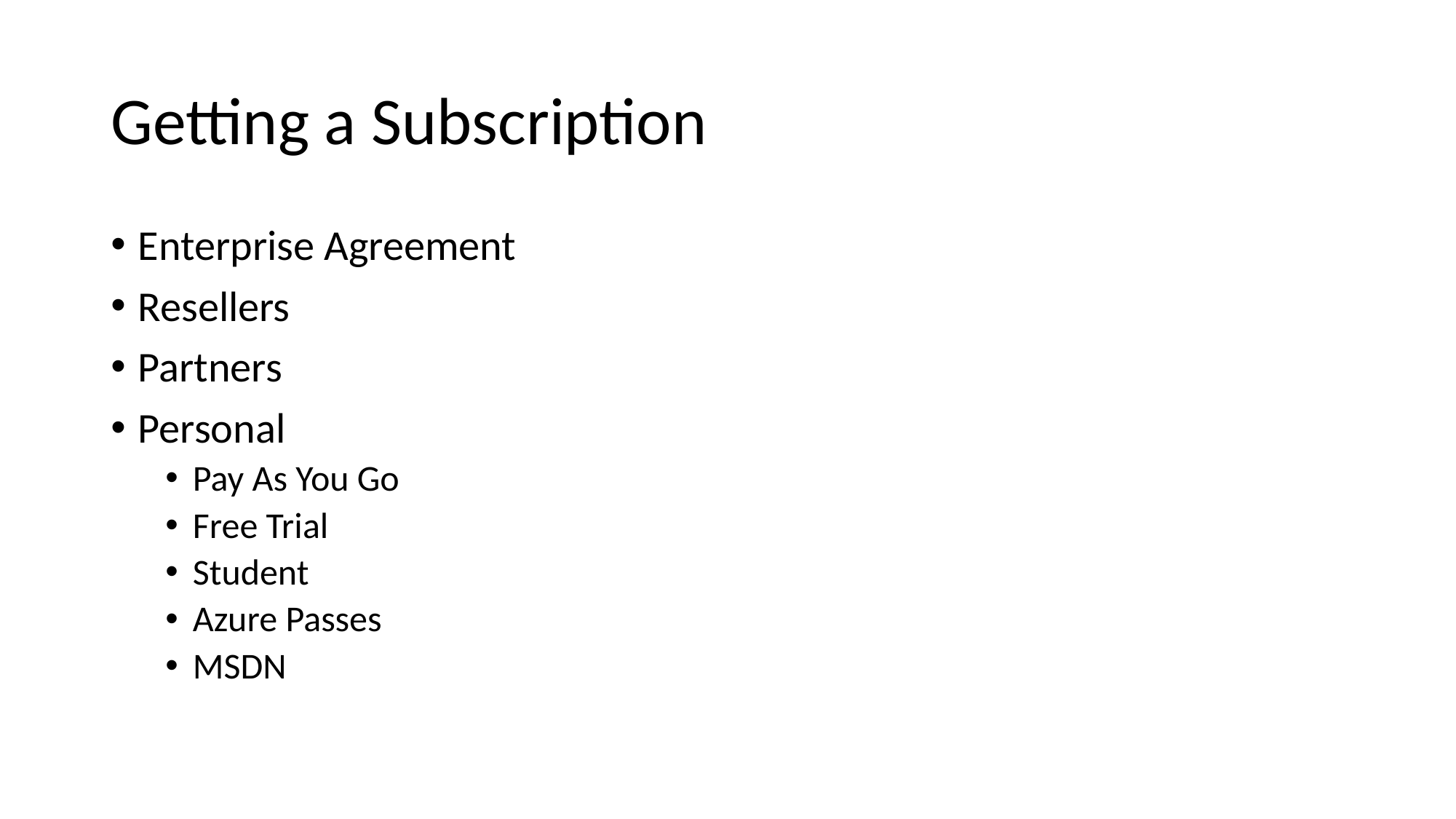

# Getting a Subscription
Enterprise Agreement
Resellers
Partners
Personal
Pay As You Go
Free Trial
Student
Azure Passes
MSDN